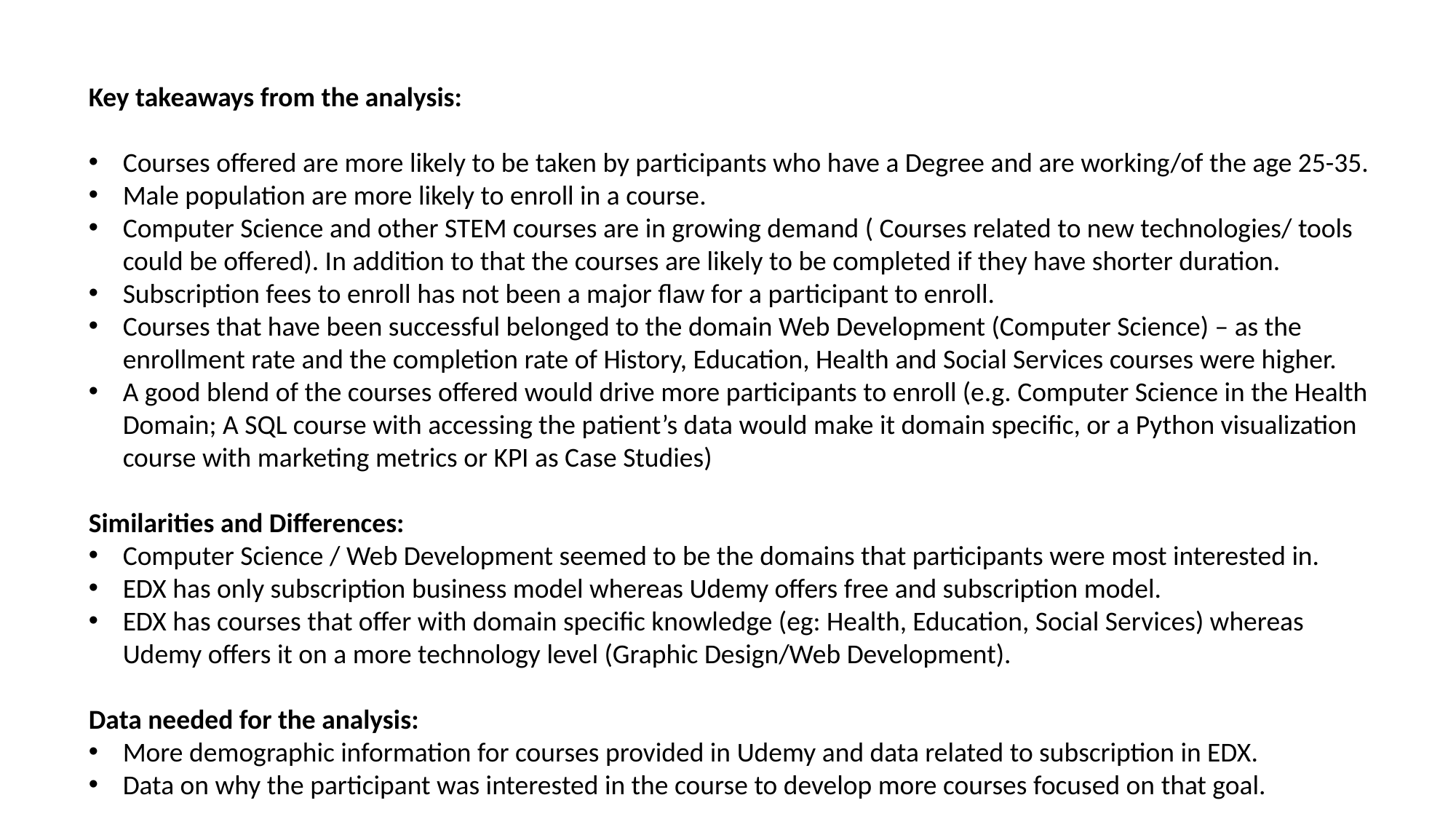

Key takeaways from the analysis:

Courses offered are more likely to be taken by participants who have a Degree and are working/of the age 25-35.
Male population are more likely to enroll in a course.
Computer Science and other STEM courses are in growing demand ( Courses related to new technologies/ tools could be offered). In addition to that the courses are likely to be completed if they have shorter duration.
Subscription fees to enroll has not been a major flaw for a participant to enroll.
Courses that have been successful belonged to the domain Web Development (Computer Science) – as the enrollment rate and the completion rate of History, Education, Health and Social Services courses were higher.
A good blend of the courses offered would drive more participants to enroll (e.g. Computer Science in the Health Domain; A SQL course with accessing the patient’s data would make it domain specific, or a Python visualization course with marketing metrics or KPI as Case Studies)

Similarities and Differences:
Computer Science / Web Development seemed to be the domains that participants were most interested in.
EDX has only subscription business model whereas Udemy offers free and subscription model.
EDX has courses that offer with domain specific knowledge (eg: Health, Education, Social Services) whereas Udemy offers it on a more technology level (Graphic Design/Web Development).

Data needed for the analysis:
More demographic information for courses provided in Udemy and data related to subscription in EDX.
Data on why the participant was interested in the course to develop more courses focused on that goal.